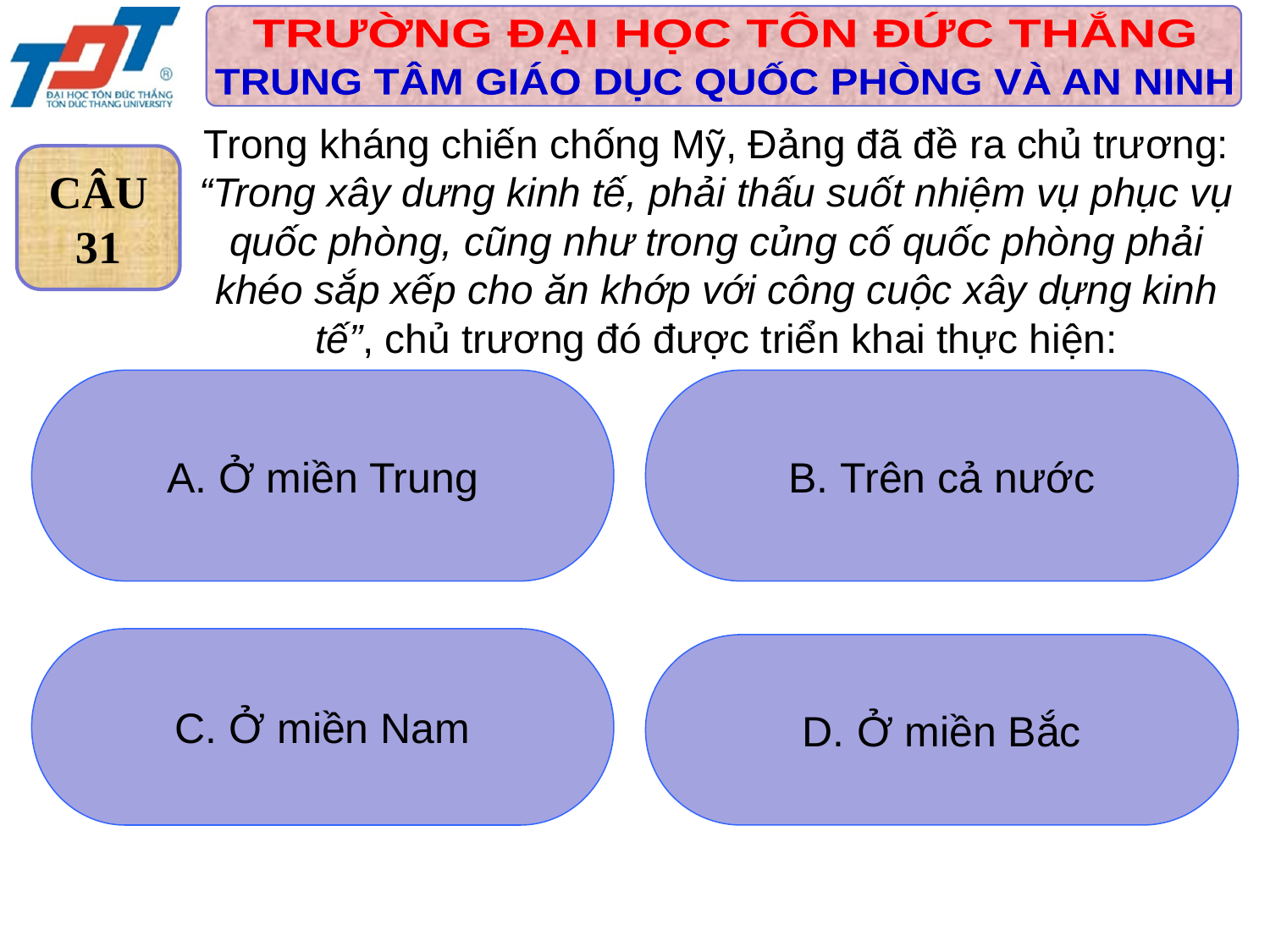

Trong kháng chiến chống Mỹ, Đảng đã đề ra chủ trương: “Trong xây dưng kinh tế, phải thấu suốt nhiệm vụ phục vụ quốc phòng, cũng như trong củng cố quốc phòng phải khéo sắp xếp cho ăn khớp với công cuộc xây dựng kinh tế”, chủ trương đó được triển khai thực hiện:
CÂU
31
A. Ở miền Trung
B. Trên cả nước
C. Ở miền Nam
D. Ở miền Bắc